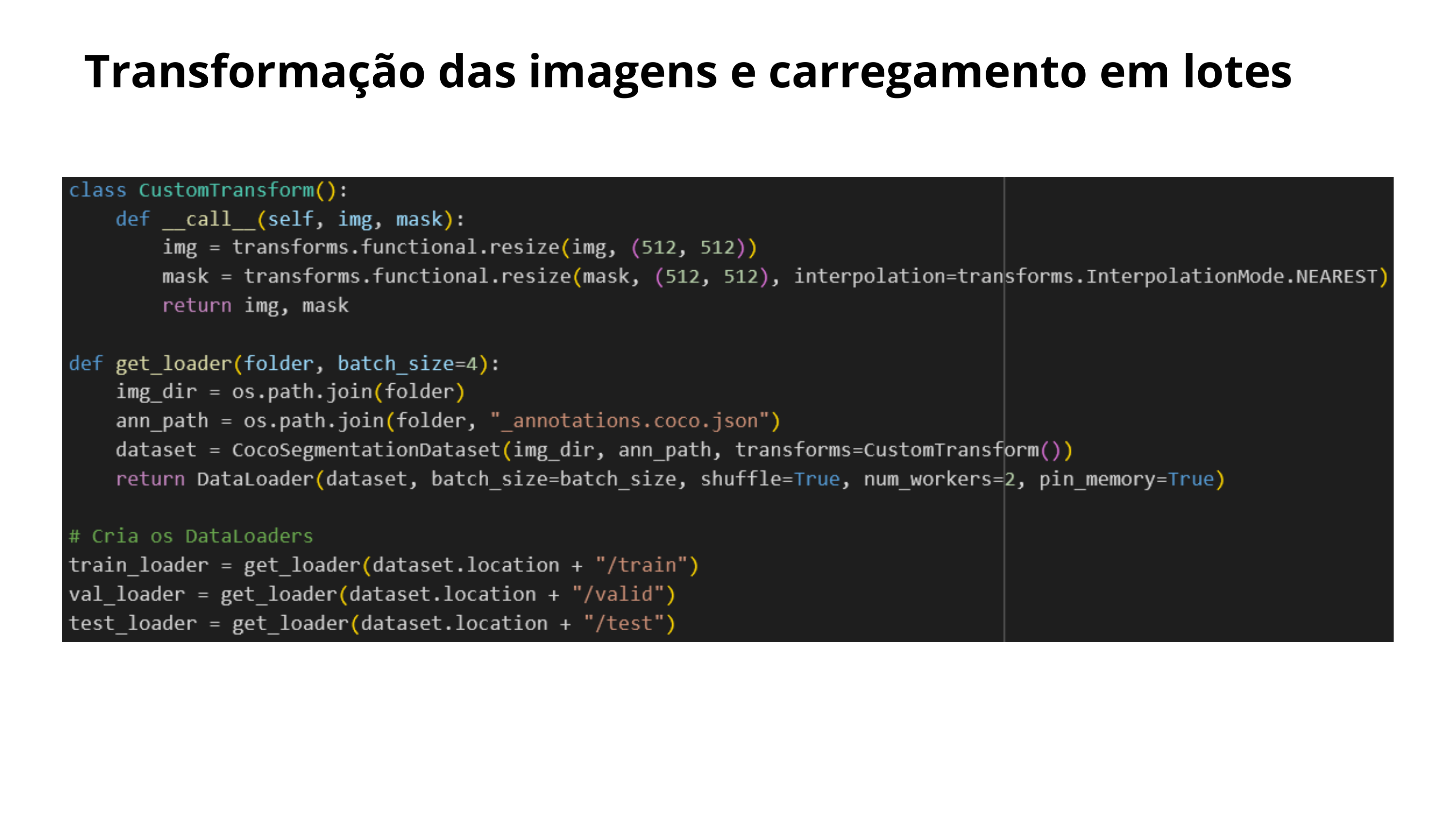

Transformação das imagens e carregamento em lotes